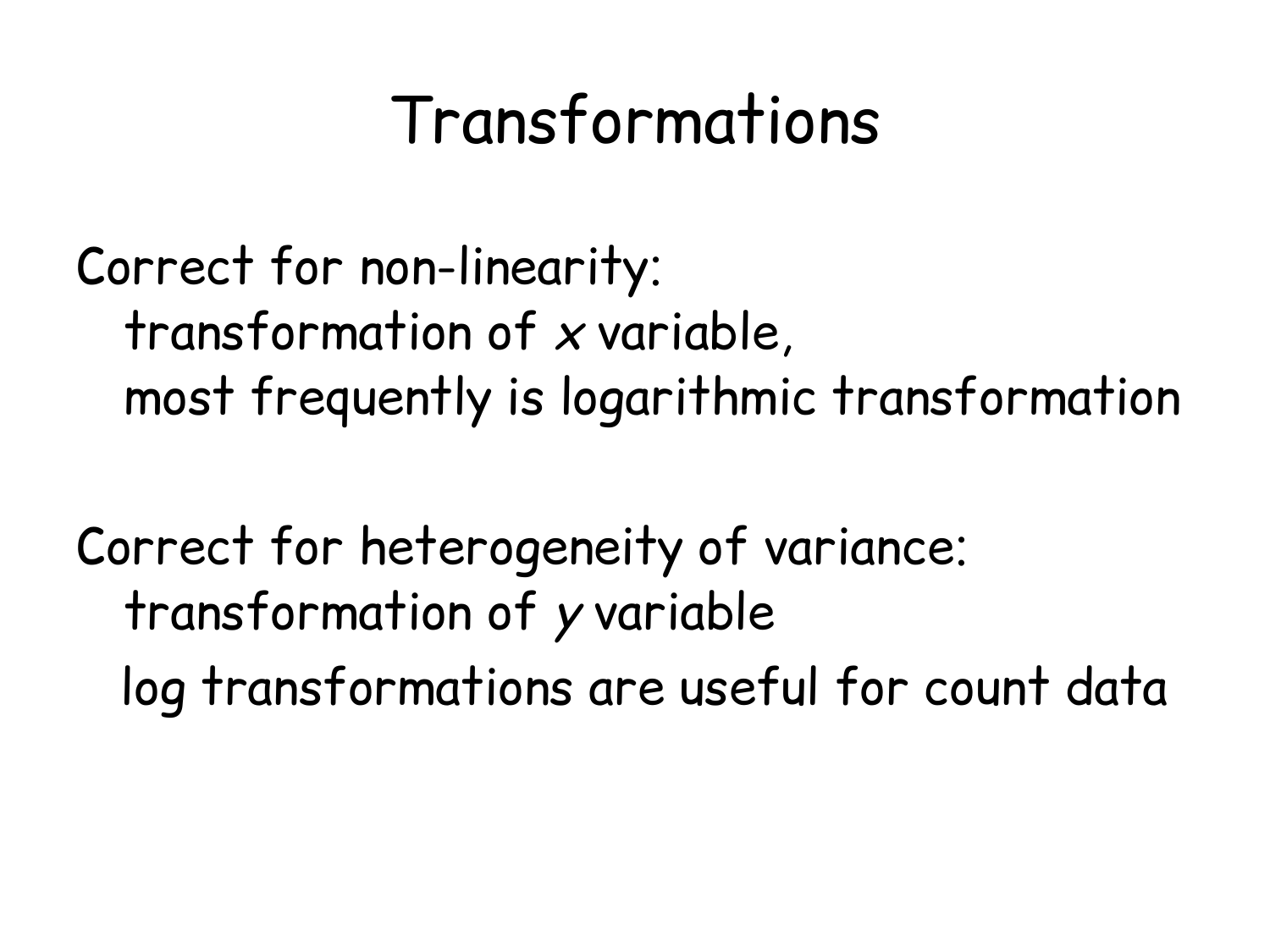

# Transformations
Correct for non-linearity:
transformation of x variable,
most frequently is logarithmic transformation

Correct for heterogeneity of variance:
transformation of y variable
   log transformations are useful for count data